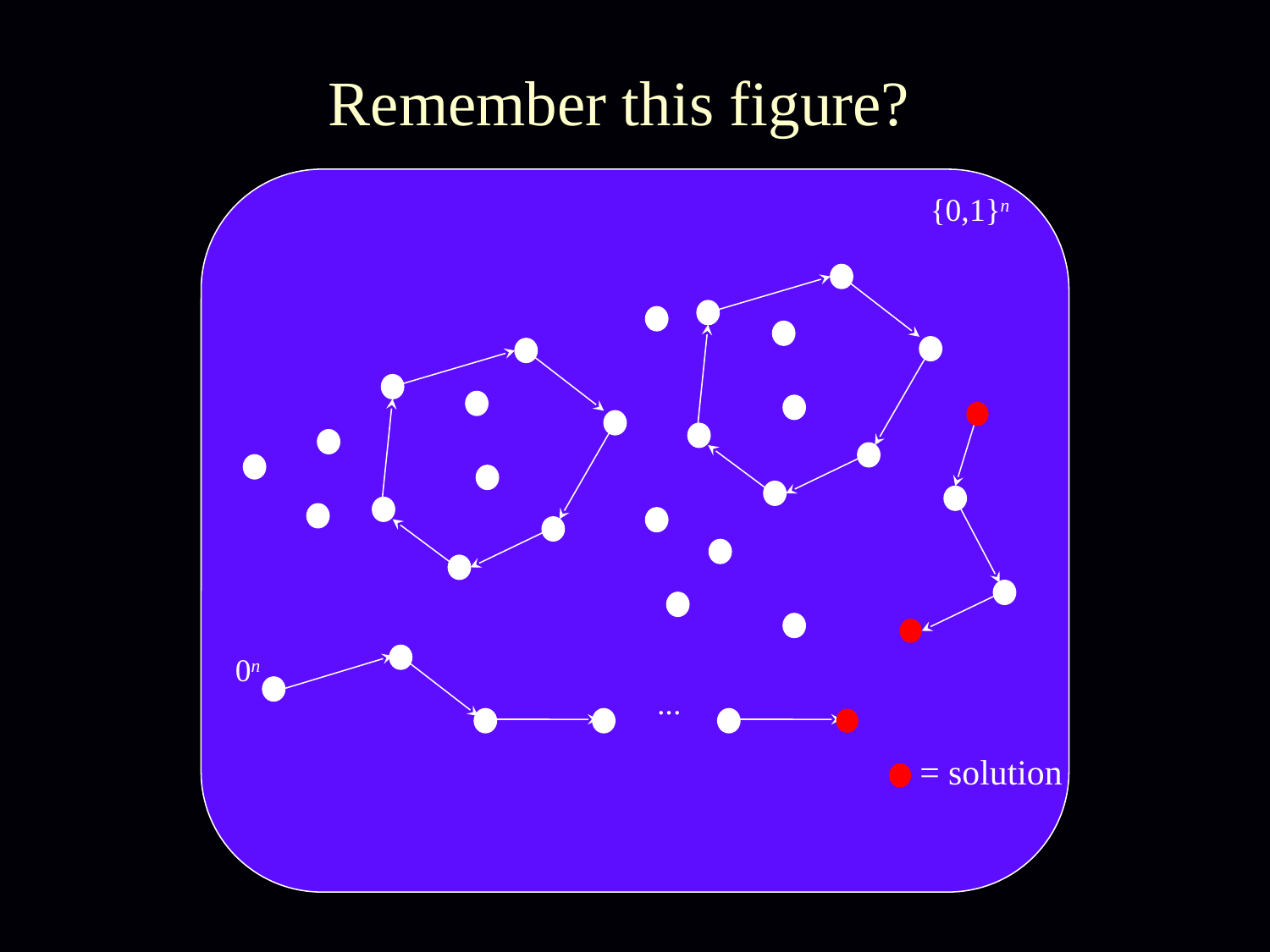

# Remember this figure?

{0,1}n

0n

...

= solution